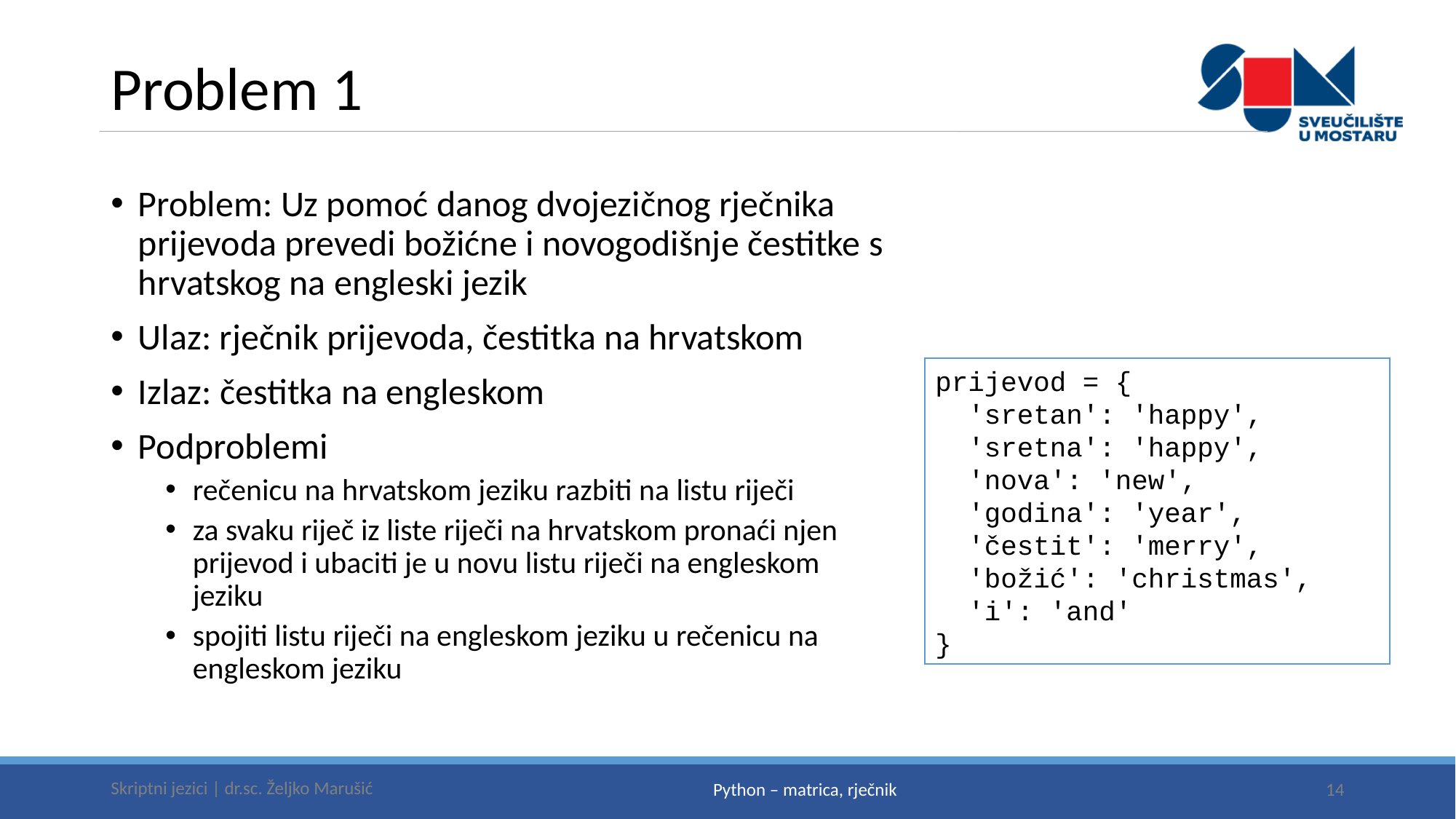

# Problem 1
Problem: Uz pomoć danog dvojezičnog rječnika prijevoda prevedi božićne i novogodišnje čestitke s hrvatskog na engleski jezik
Ulaz: rječnik prijevoda, čestitka na hrvatskom
Izlaz: čestitka na engleskom
Podproblemi
rečenicu na hrvatskom jeziku razbiti na listu riječi
za svaku riječ iz liste riječi na hrvatskom pronaći njen prijevod i ubaciti je u novu listu riječi na engleskom jeziku
spojiti listu riječi na engleskom jeziku u rečenicu na engleskom jeziku

prijevod = {
  'sretan': 'happy',
  'sretna': 'happy',
  'nova': 'new',
  'godina': 'year',
  'čestit': 'merry',
  'božić': 'christmas',
  'i': 'and'
}
Skriptni jezici | dr.sc. Željko Marušić
14